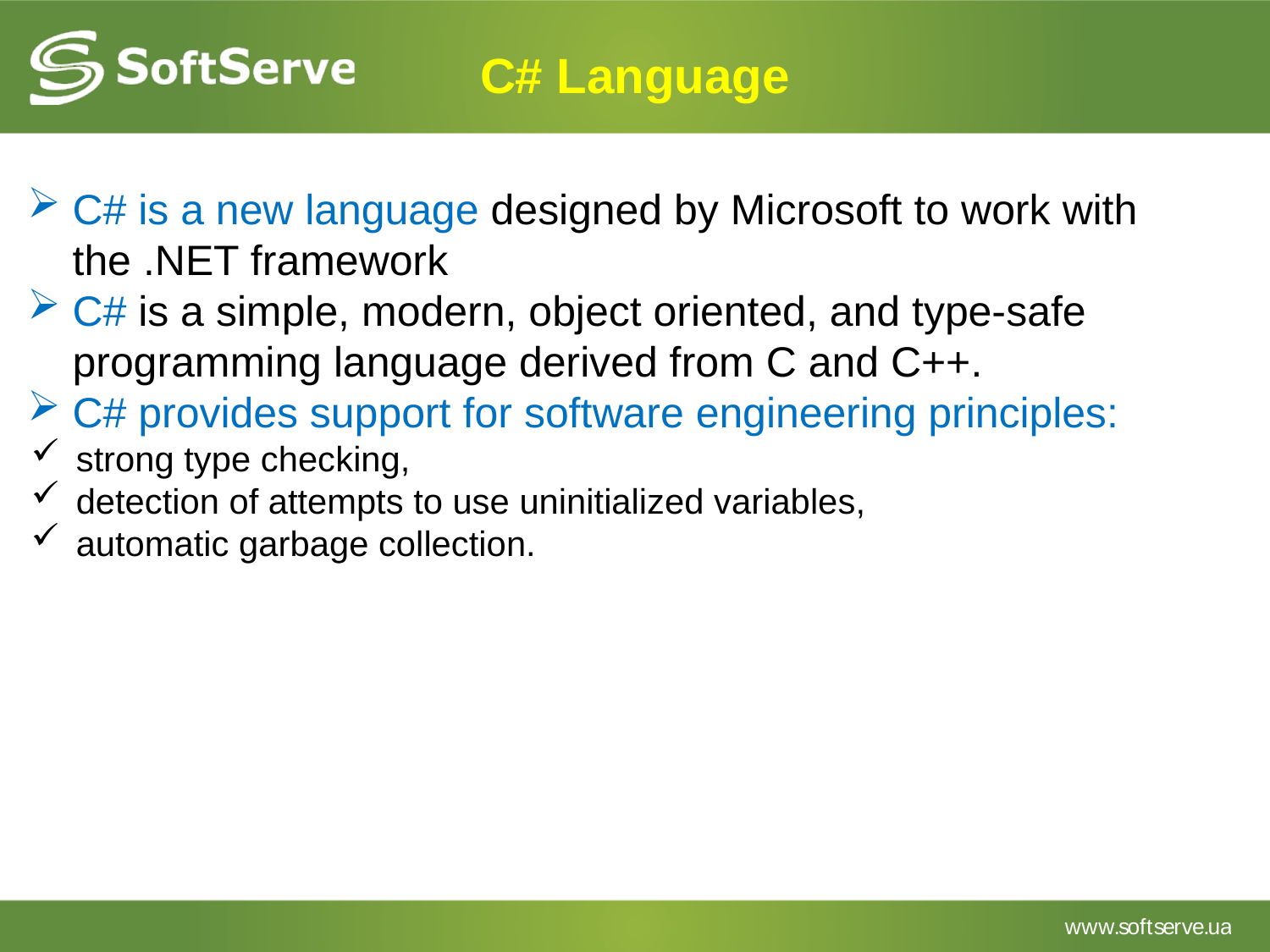

# C# Language
C# is a new language designed by Microsoft to work with the .NET framework
C# is a simple, modern, object oriented, and type-safe programming language derived from C and C++.
C# provides support for software engineering principles:
strong type checking,
detection of attempts to use uninitialized variables,
automatic garbage collection.